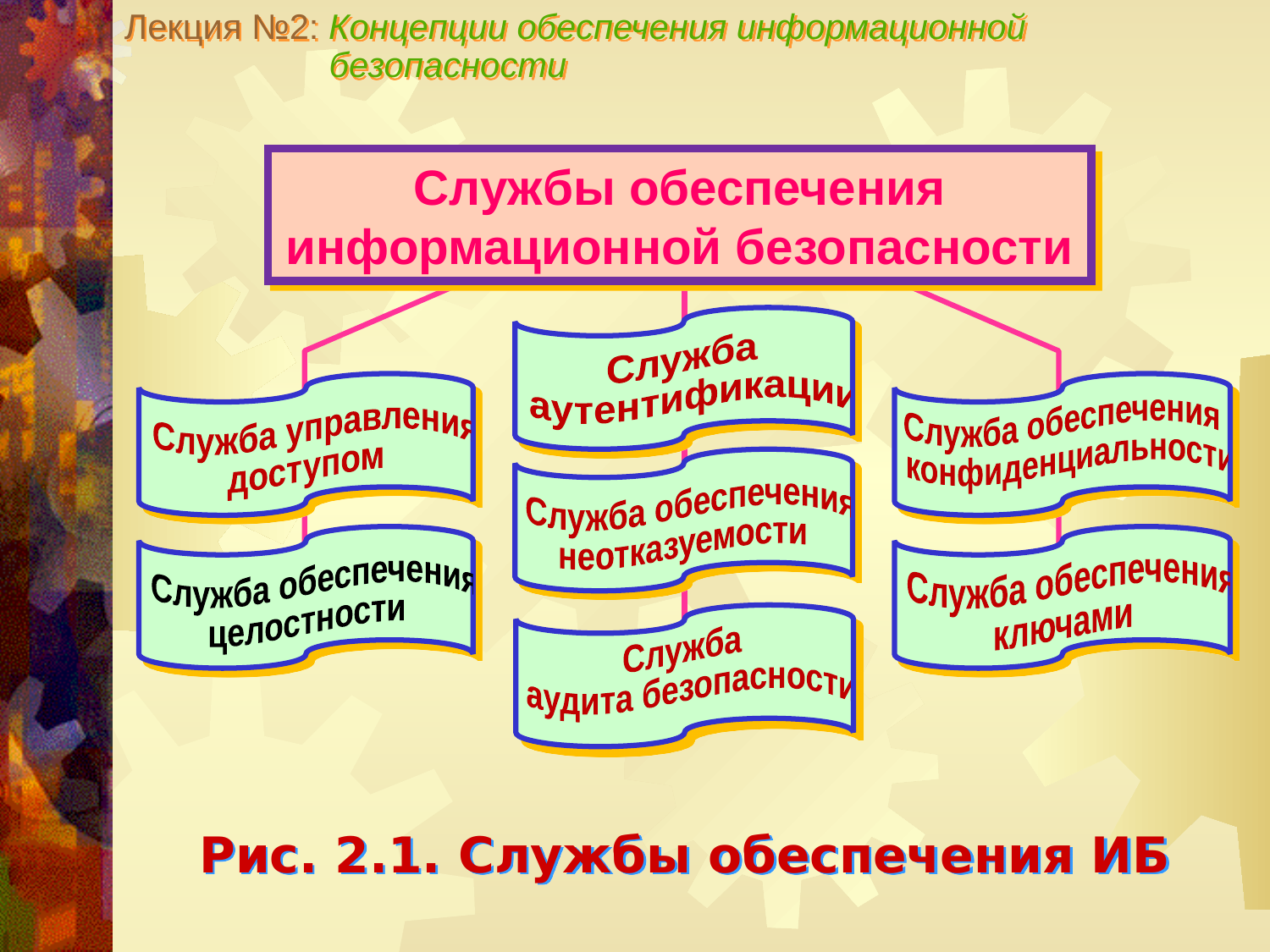

Лекция №2: Концепции обеспечения информационной
                       безопасности
Службы обеспечения
информационной безопасности

 Служба
  аутентификации

 Служба обеспечения
  конфиденциальности
  Служба управления
 доступом

  Служба обеспечения
 неотказуемости

  Служба обеспечения
 ключами
  Служба обеспечения
 целостности

 Служба
  аудита безопасности
Рис. 2.1. Службы обеспечения ИБ